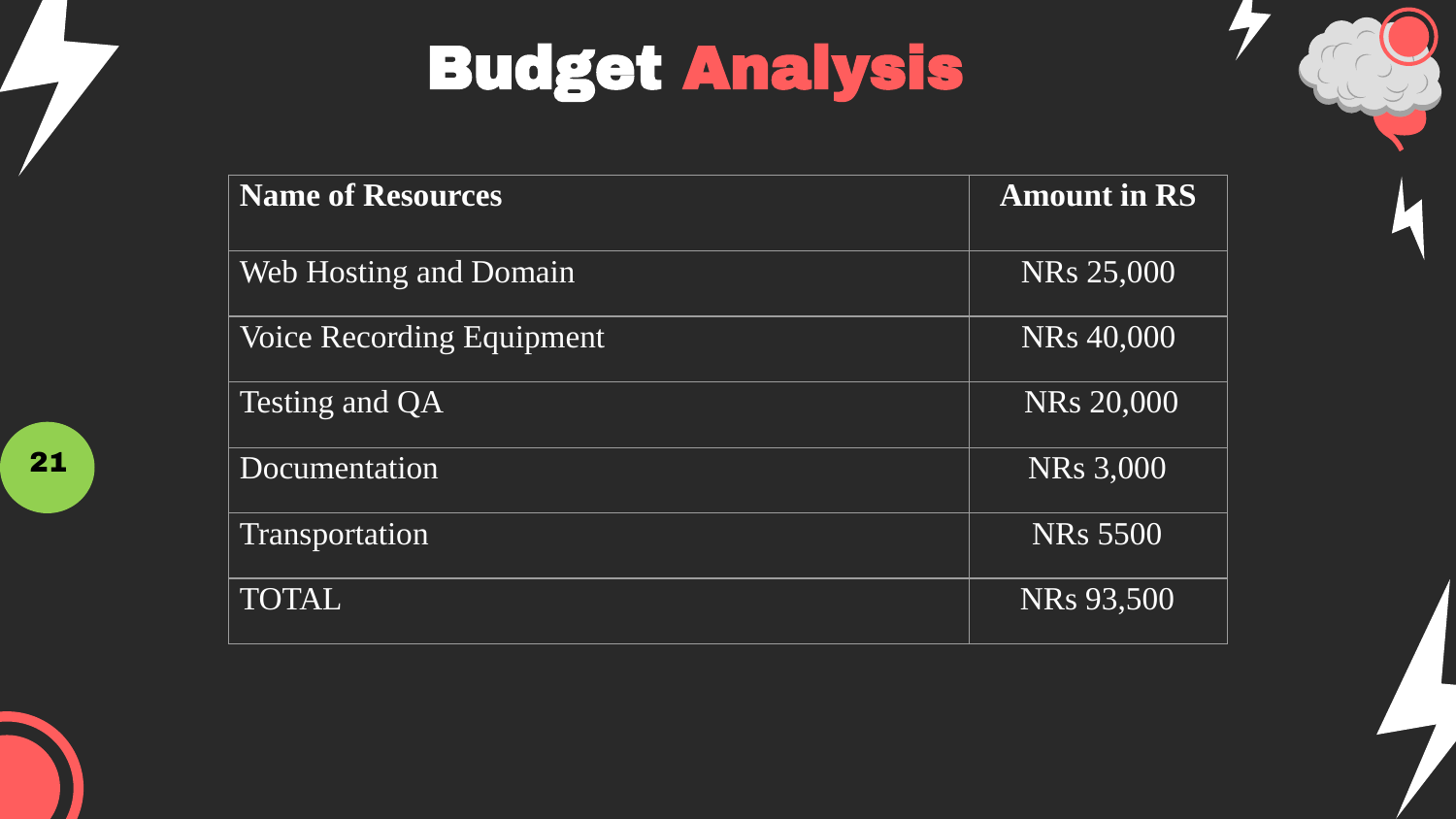

# Budget Analysis
| Name of Resources | Amount in RS |
| --- | --- |
| Web Hosting and Domain | NRs 25,000 |
| Voice Recording Equipment | NRs 40,000 |
| Testing and QA | NRs 20,000 |
| Documentation | NRs 3,000 |
| Transportation | NRs 5500 |
| TOTAL | NRs 93,500 |
21